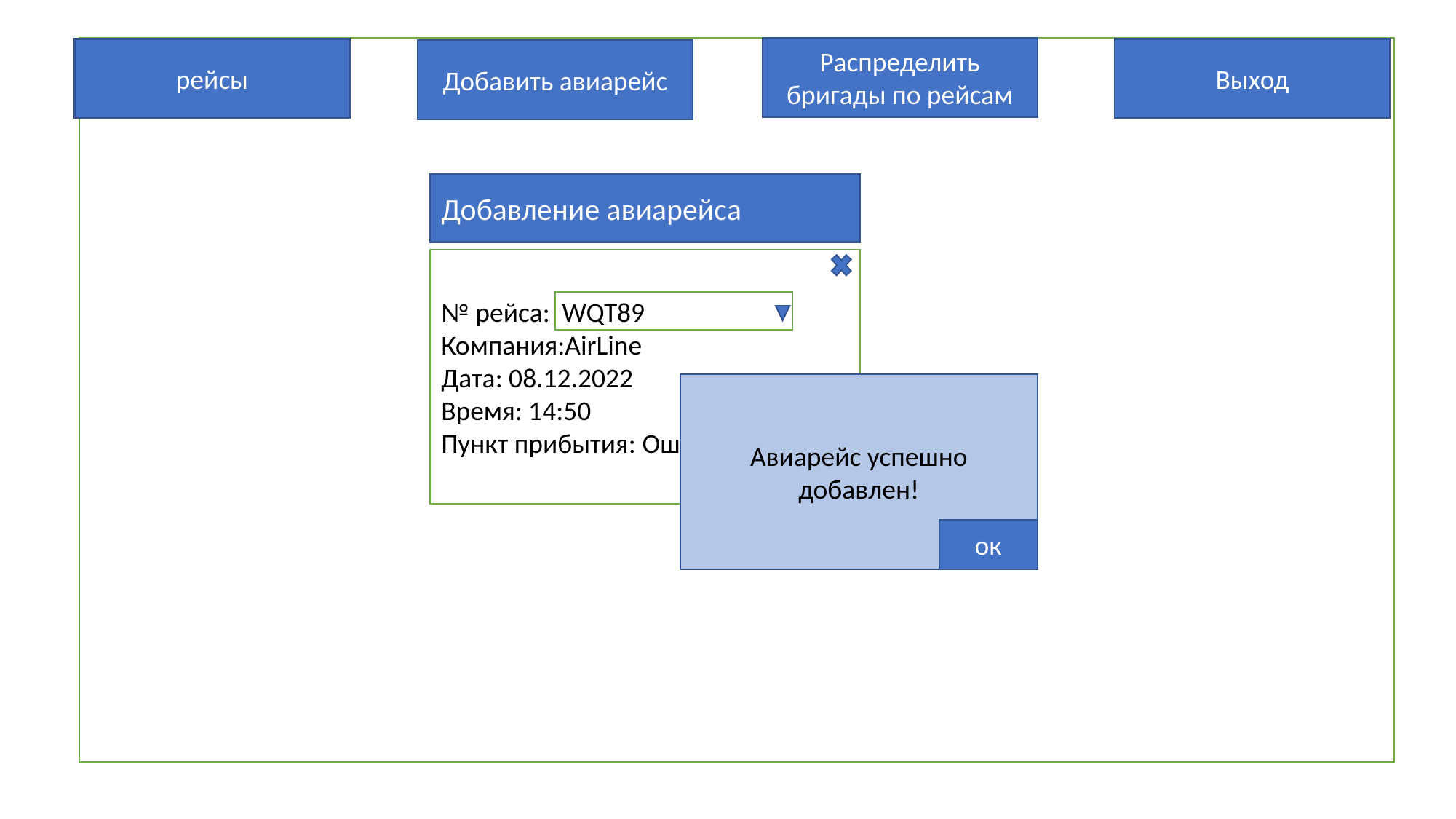

Распределить бригады по рейсам
рейсы
Выход
Добавить авиарейс
Добавление авиарейса
№ рейса:  WQT89
Компания:AirLine
Дата: 08.12.2022
Время: 14:50
Пункт прибытия: Ош

Авиарейс успешно добавлен!
ок